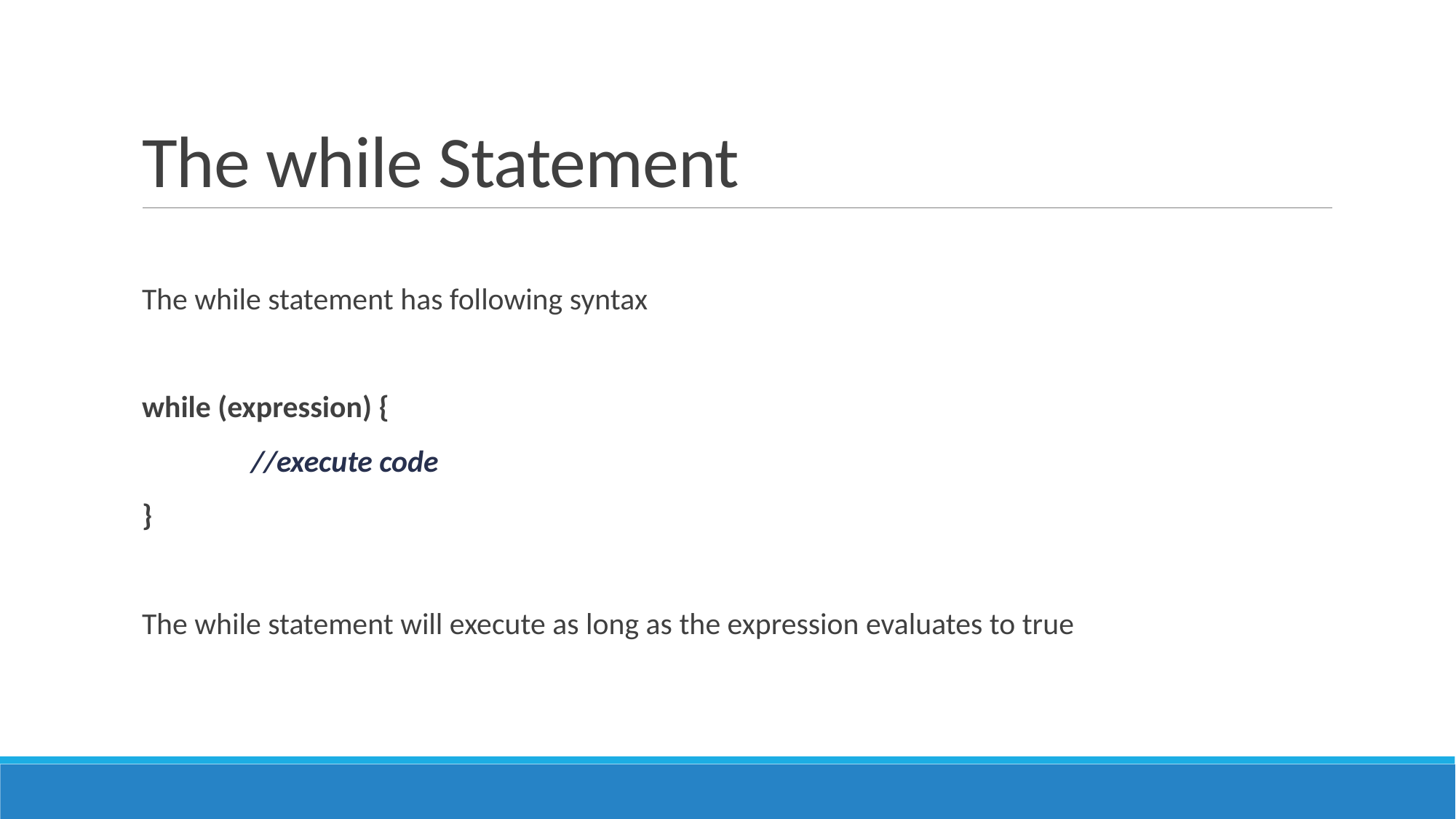

# The while Statement

The while statement has following syntax

	while (expression) {
		//execute code
	}

The while statement will execute as long as the expression evaluates to true